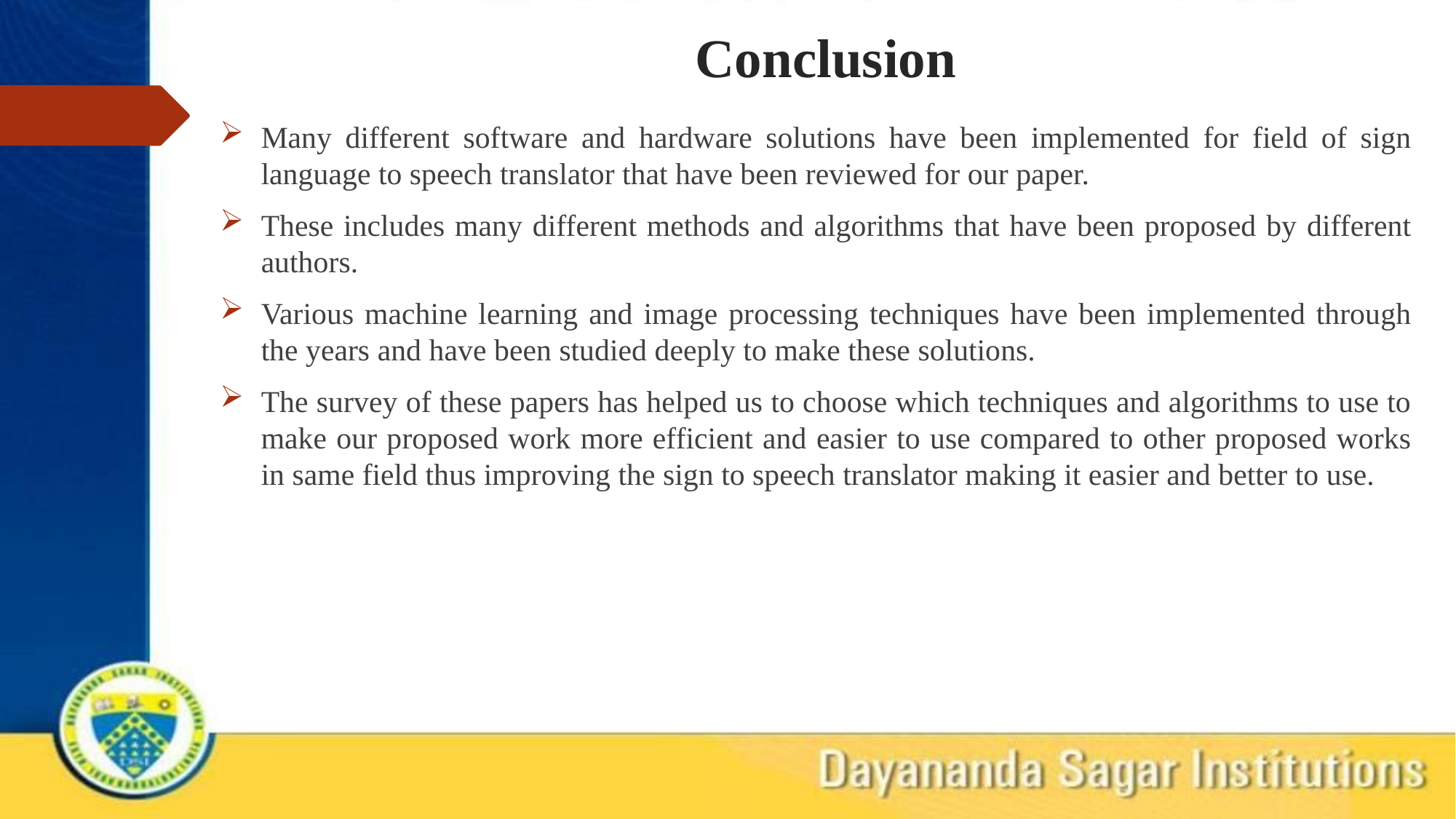

# Conclusion
Many different software and hardware solutions have been implemented for field of sign language to speech translator that have been reviewed for our paper.
These includes many different methods and algorithms that have been proposed by different authors.
Various machine learning and image processing techniques have been implemented through the years and have been studied deeply to make these solutions.
The survey of these papers has helped us to choose which techniques and algorithms to use to make our proposed work more efficient and easier to use compared to other proposed works in same field thus improving the sign to speech translator making it easier and better to use.